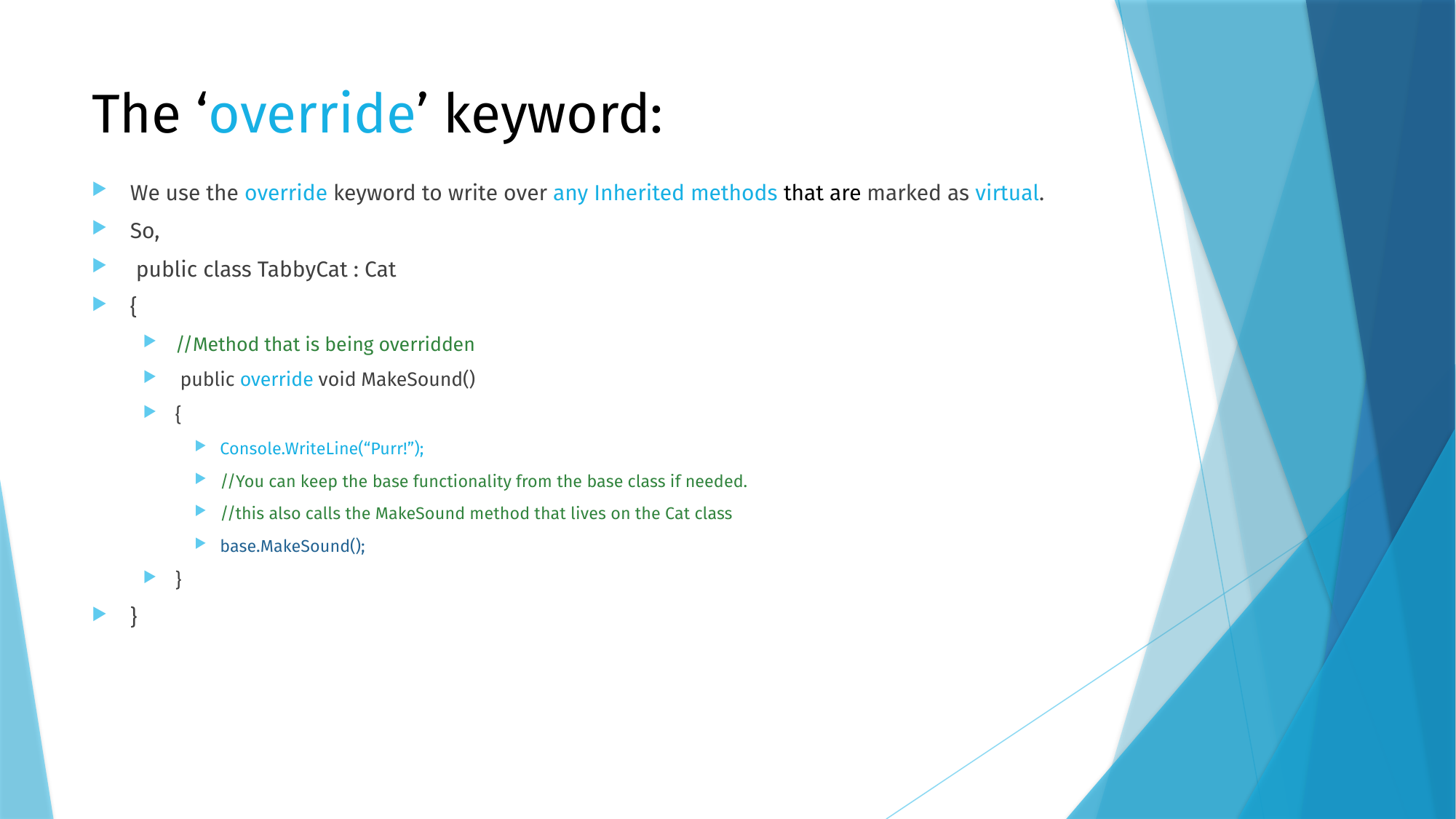

# The ‘override’ keyword:
We use the override keyword to write over any Inherited methods that are marked as virtual.
So,
 public class TabbyCat : Cat
{
//Method that is being overridden
 public override void MakeSound()
{
Console.WriteLine(“Purr!”);
//You can keep the base functionality from the base class if needed.
//this also calls the MakeSound method that lives on the Cat class
base.MakeSound();
}
}